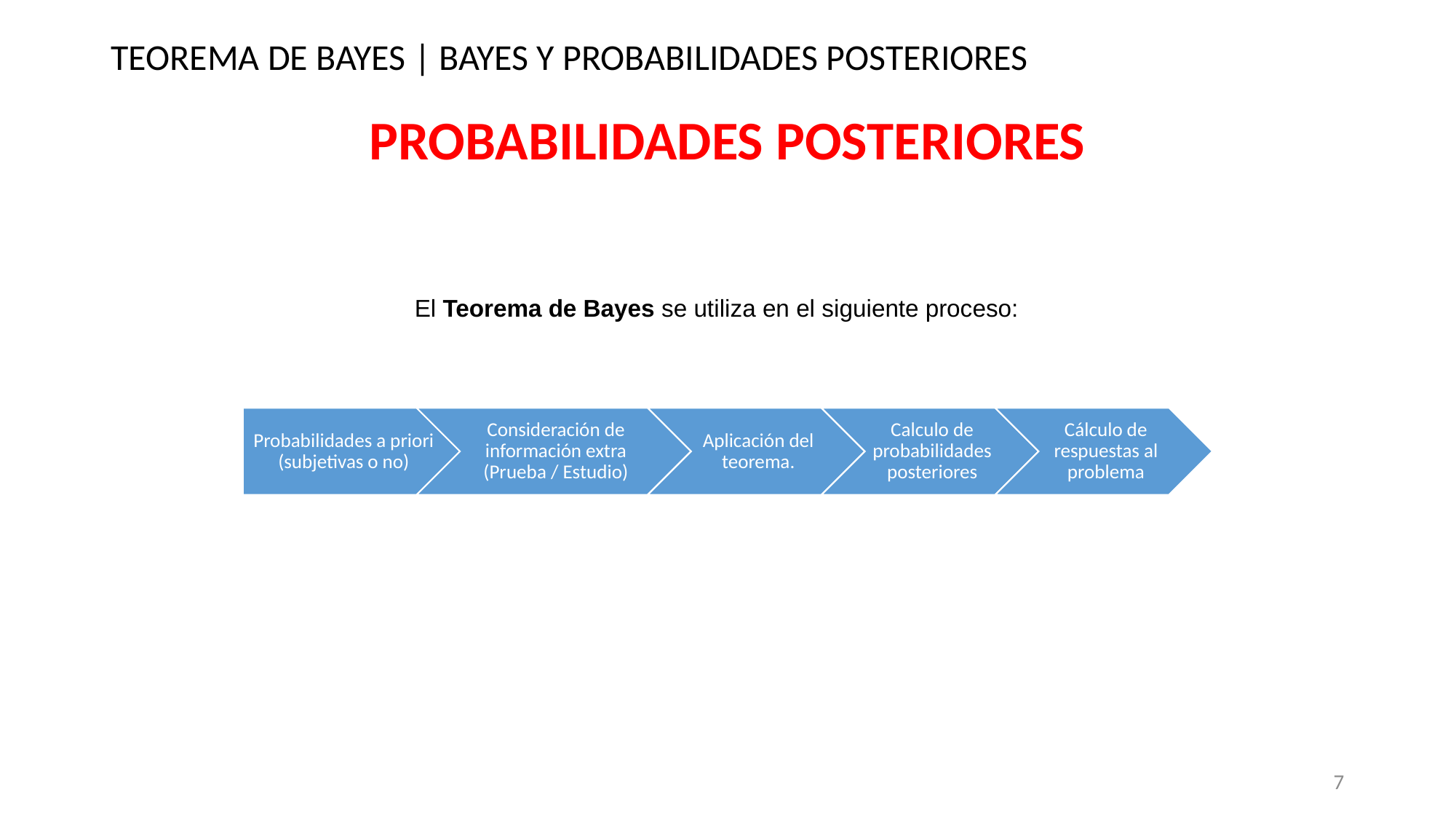

TEOREMA DE BAYES | BAYES Y PROBABILIDADES POSTERIORES
PROBABILIDADES POSTERIORES
El Teorema de Bayes se utiliza en el siguiente proceso:
Probabilidades a priori (subjetivas o no)
Consideración de información extra (Prueba / Estudio)
Aplicación del teorema.
Calculo de probabilidades posteriores
Cálculo de respuestas al problema
7